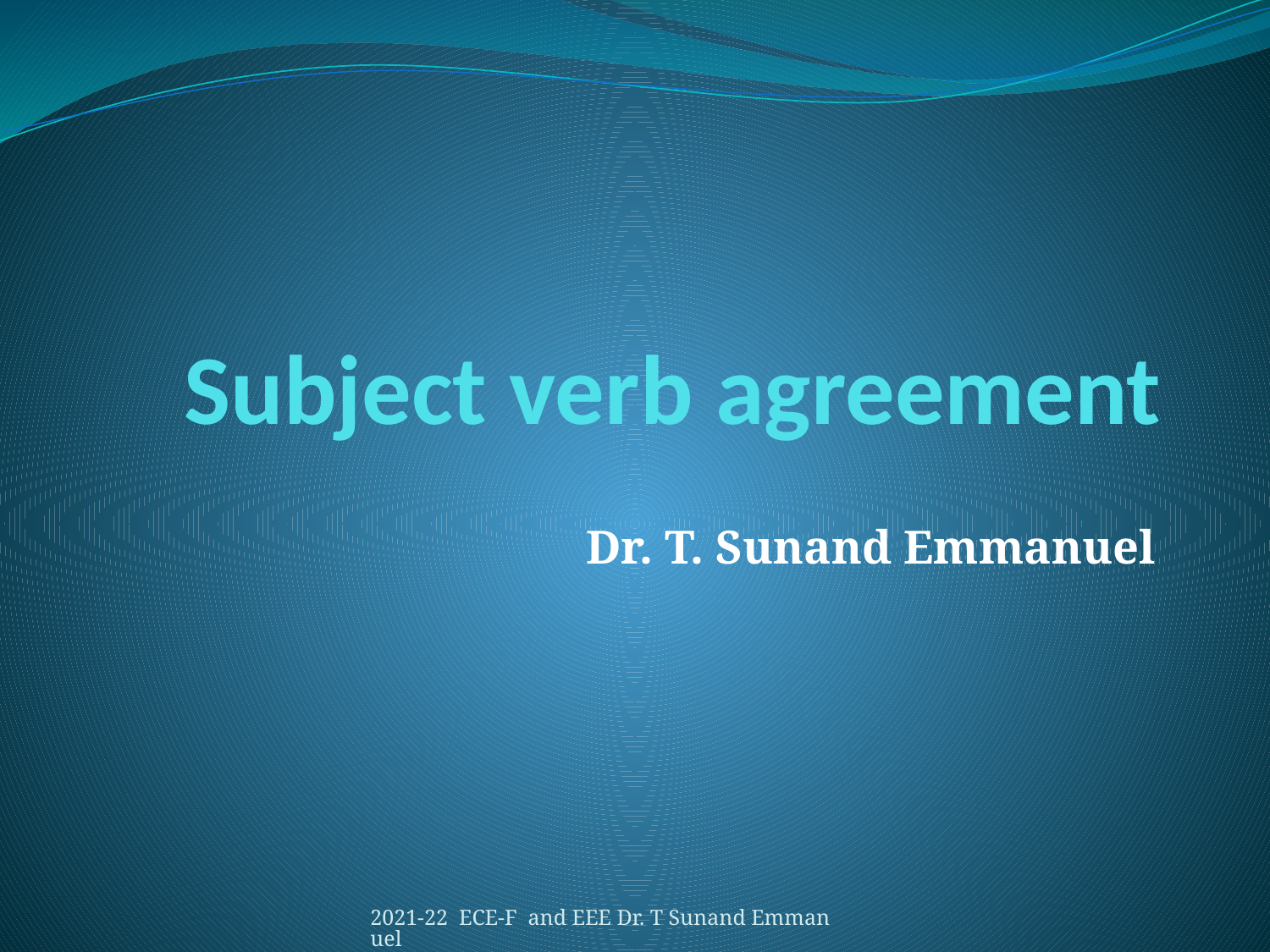

# Subject verb agreement

Dr. T. Sunand Emmanuel
2021-22  ECE-F  and EEE Dr. T Sunand Emmanuel